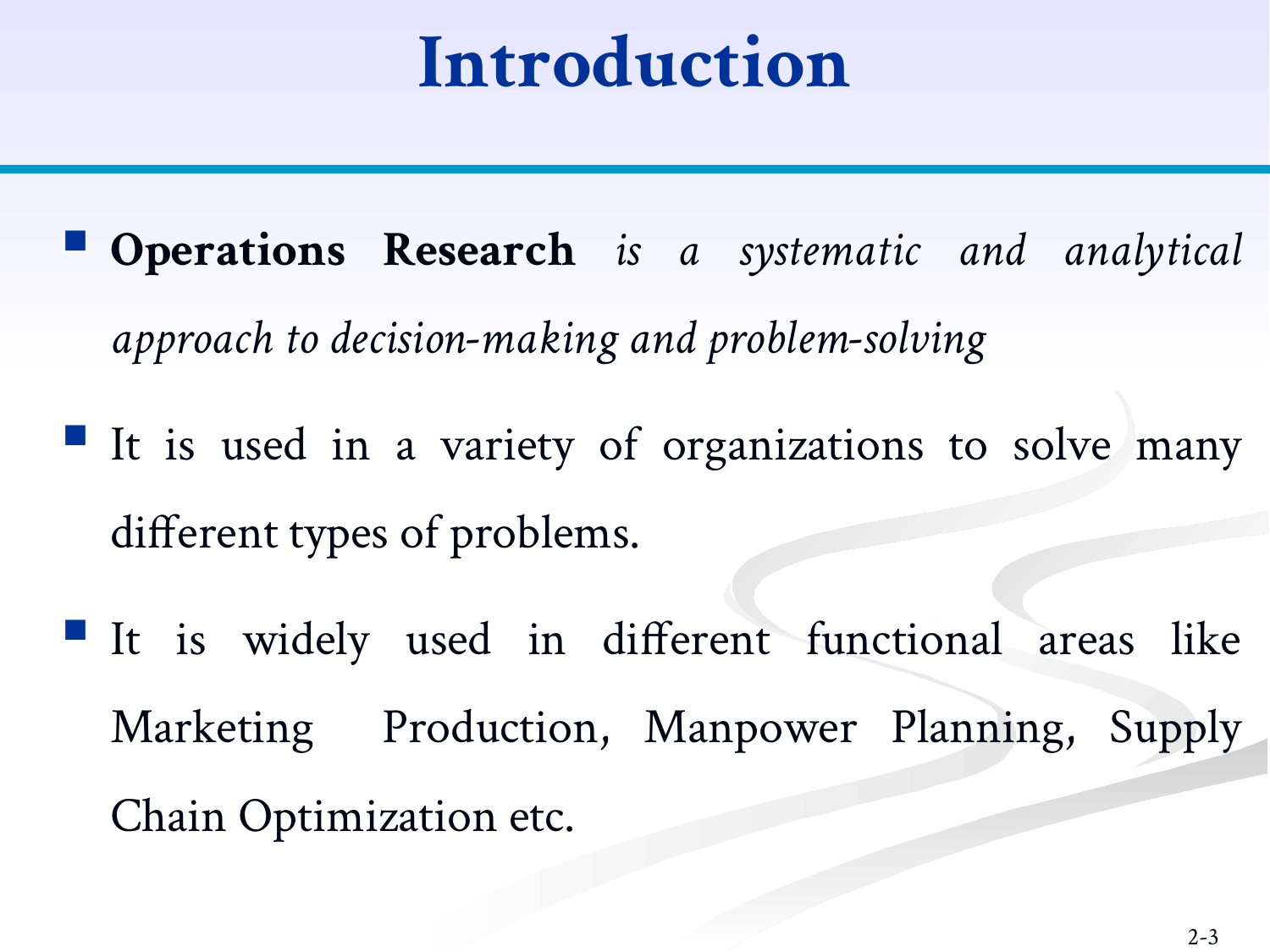

# Introduction

Operations Research is a systematic and analytical approach to decision-making and problem-solving
It is used in a variety of organizations to solve many different types of problems.
It is widely used in different functional areas like Marketing  Production, Manpower Planning, Supply Chain Optimization etc.